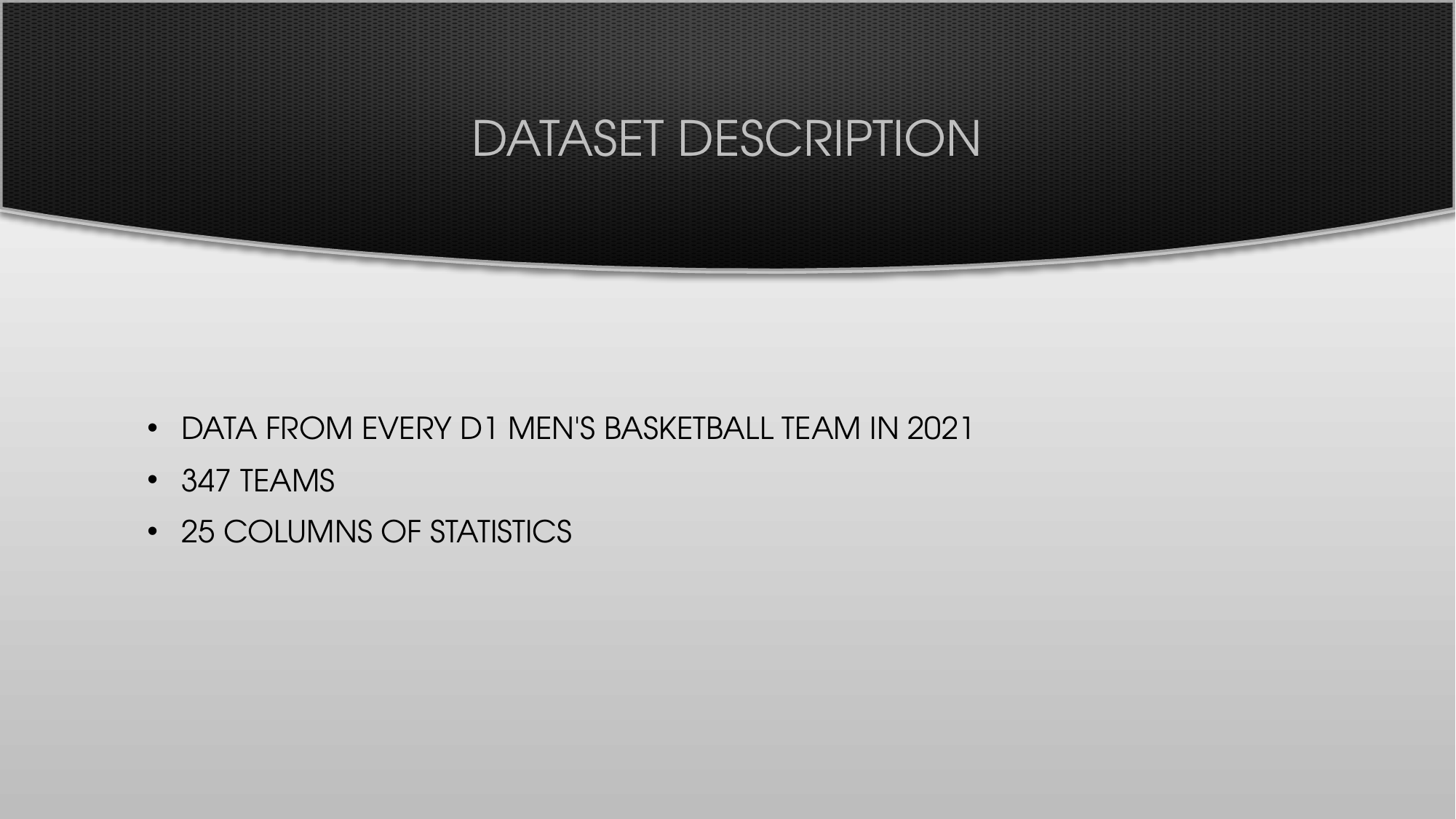

# Dataset description
Data from every d1 men's basketball team in 2021
347 Teams
25 Columns of statistics